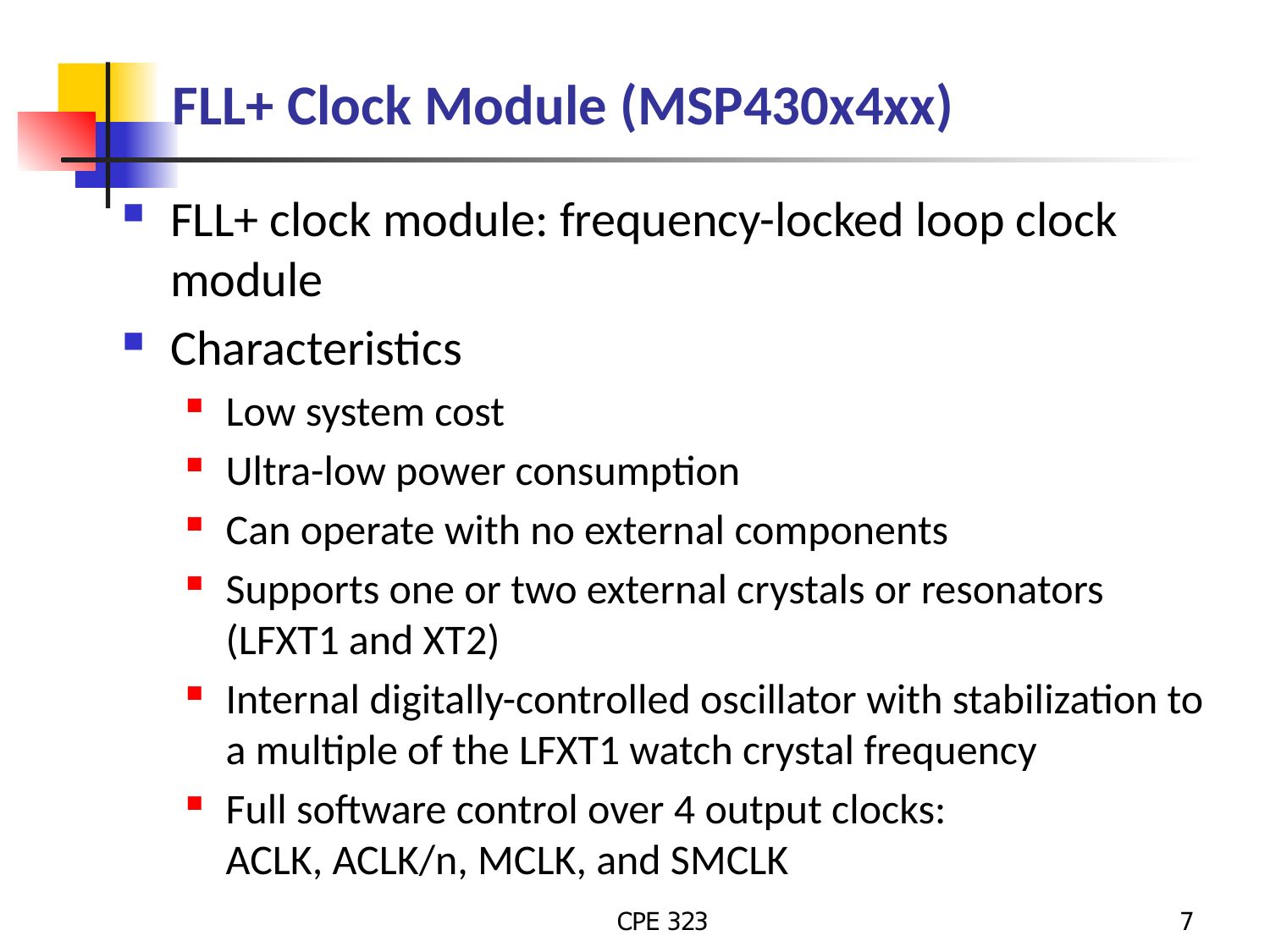

# FLL+ Clock Module (MSP430x4xx)
FLL+ clock module: frequency-locked loop clock module
Characteristics
Low system cost
Ultra-low power consumption
Can operate with no external components
Supports one or two external crystals or resonators  (LFXT1 and XT2)
Internal digitally-controlled oscillator with stabilization to a multiple of the LFXT1 watch crystal frequency
Full software control over 4 output clocks:
ACLK, ACLK/n, MCLK, and SMCLK
CPE 323
7